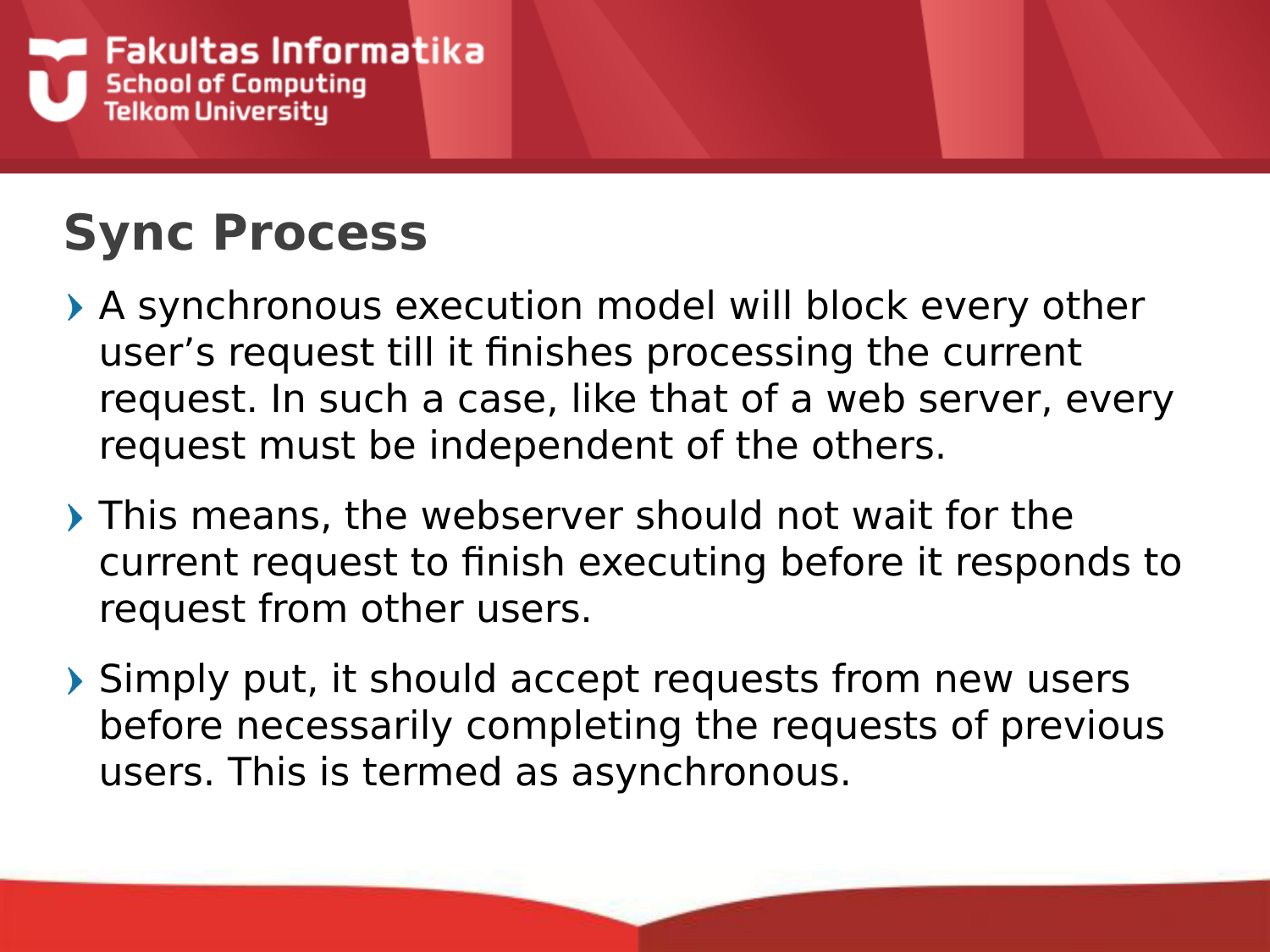

# Sync Process
A synchronous execution model will block every other user’s request till it finishes processing the current request. In such a case, like that of a web server, every request must be independent of the others.
This means, the webserver should not wait for the current request to finish executing before it responds to request from other users.
Simply put, it should accept requests from new users before necessarily completing the requests of previous users. This is termed as asynchronous.